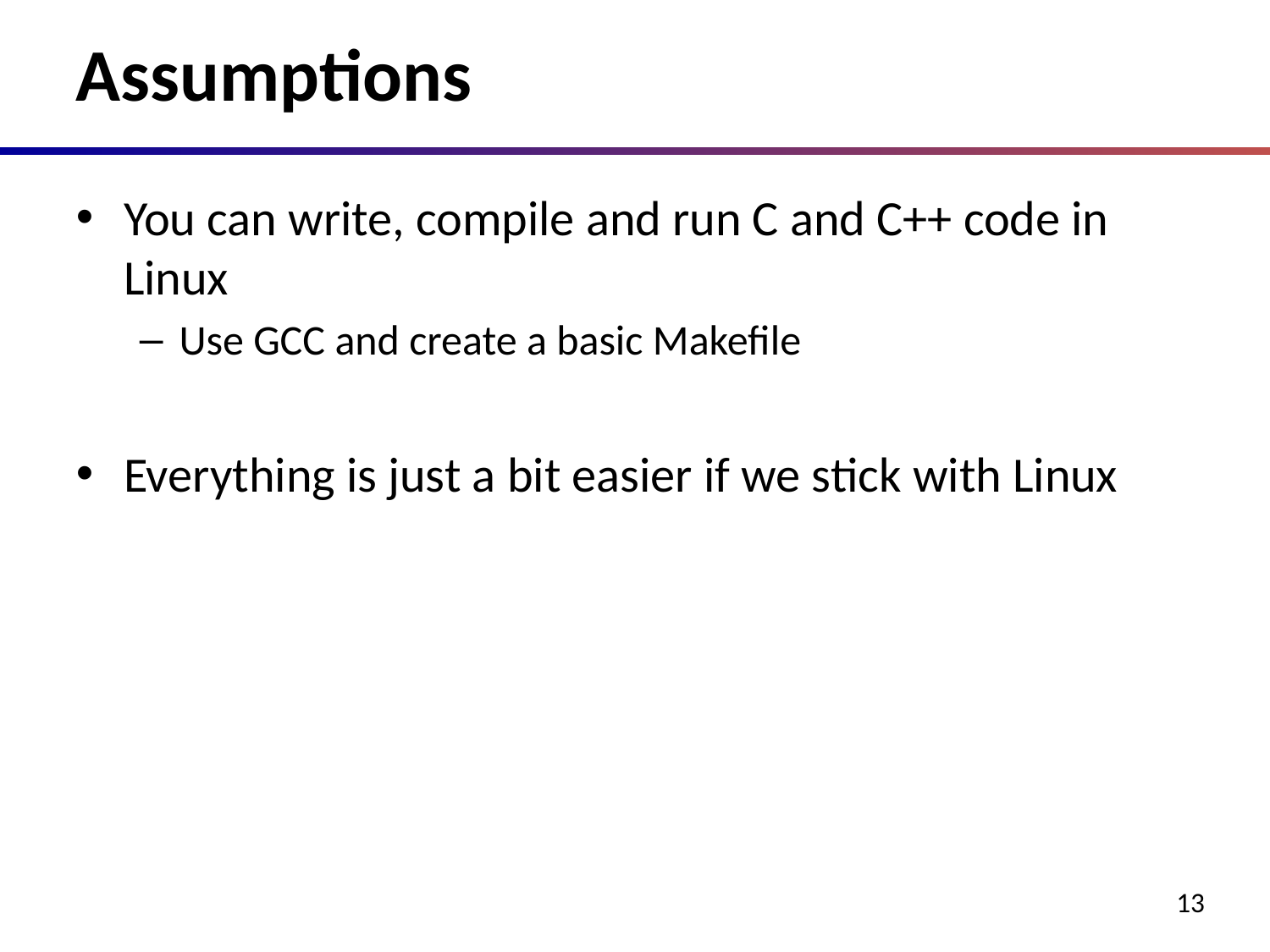

# Assumptions
You can write, compile and run C and C++ code in Linux
Use GCC and create a basic Makefile

Everything is just a bit easier if we stick with Linux